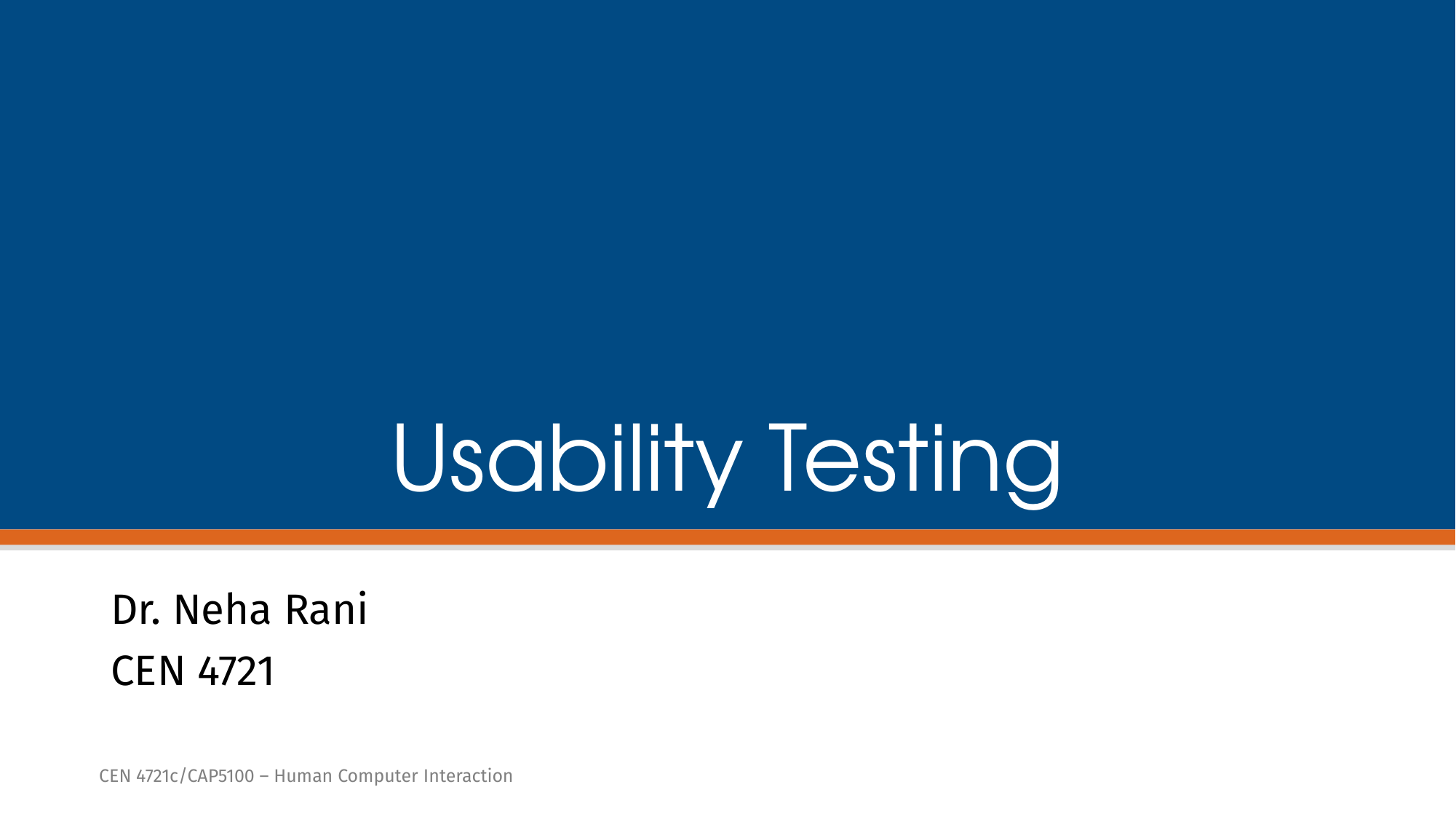

# Usability Testing
Dr. Neha Rani
CEN 4721